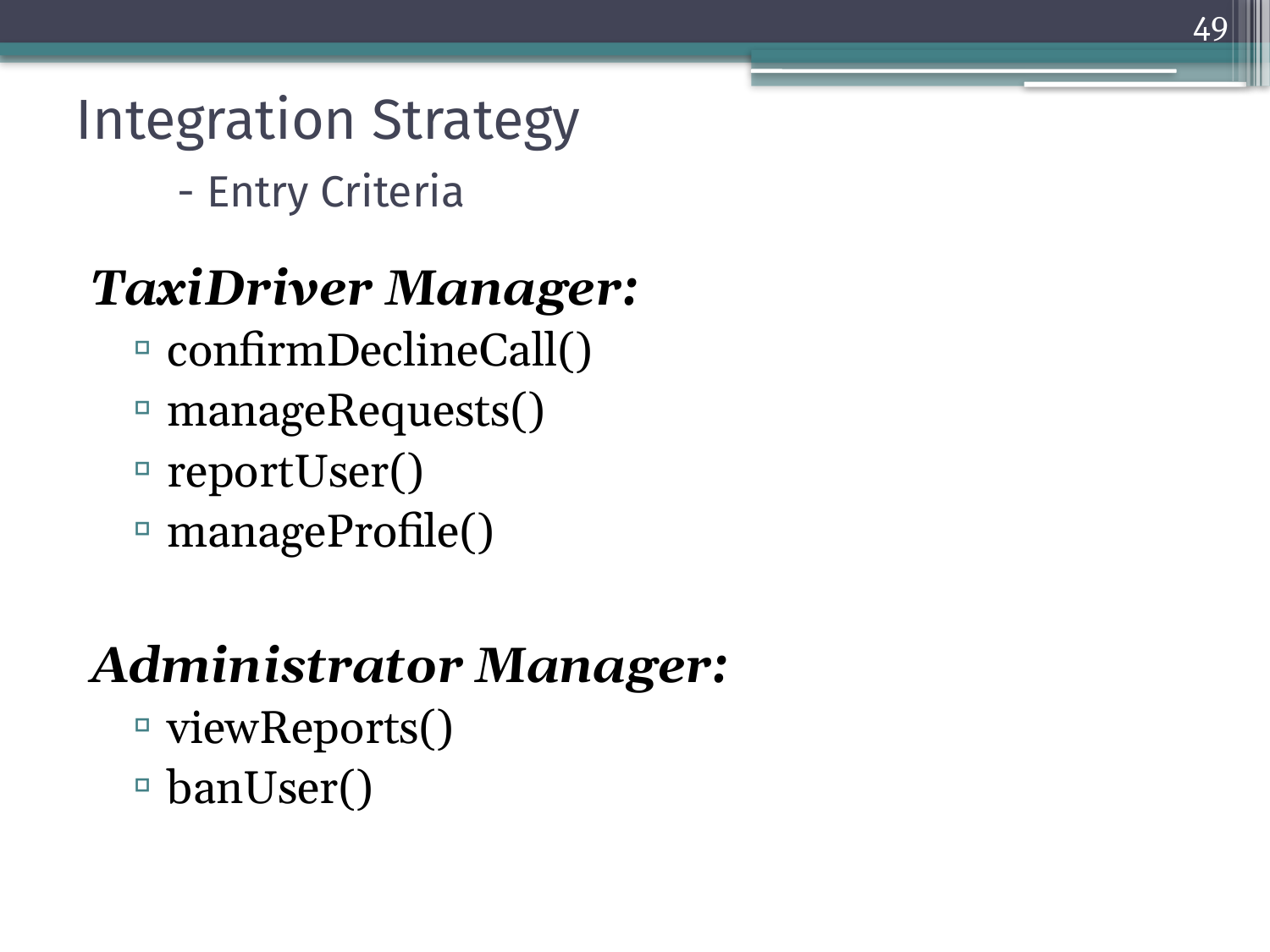

49
# Integration Strategy - Entry Criteria
TaxiDriver Manager:
confirmDeclineCall()
manageRequests()
reportUser()
manageProfile()

Administrator Manager:
viewReports()
banUser()